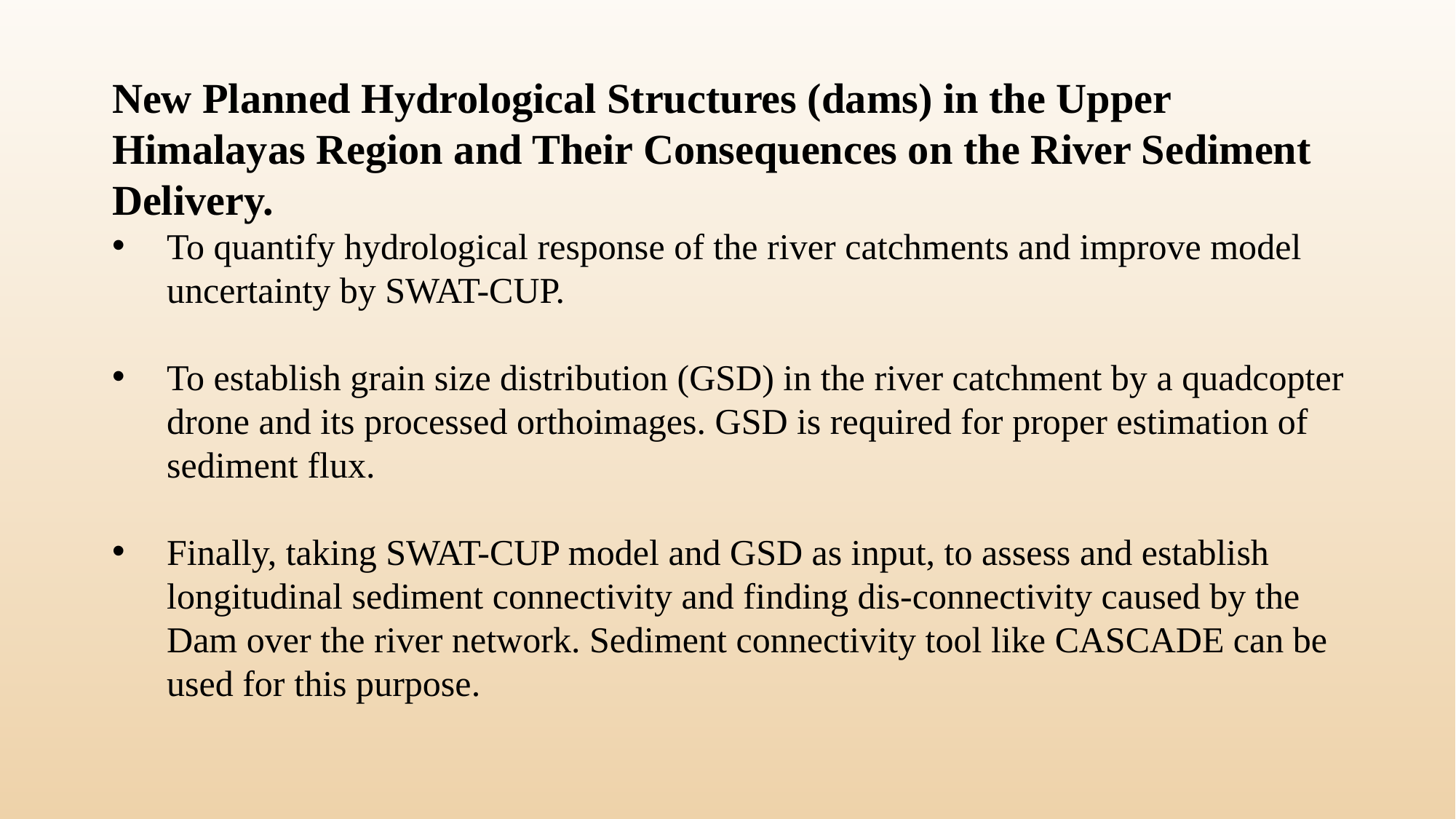

New Planned Hydrological Structures (dams) in the Upper Himalayas Region and Their Consequences on the River Sediment Delivery.
To quantify hydrological response of the river catchments and improve model uncertainty by SWAT-CUP.

To establish grain size distribution (GSD) in the river catchment by a quadcopter drone and its processed orthoimages. GSD is required for proper estimation of sediment flux.

Finally, taking SWAT-CUP model and GSD as input, to assess and establish longitudinal sediment connectivity and finding dis-connectivity caused by the Dam over the river network. Sediment connectivity tool like CASCADE can be used for this purpose.
23